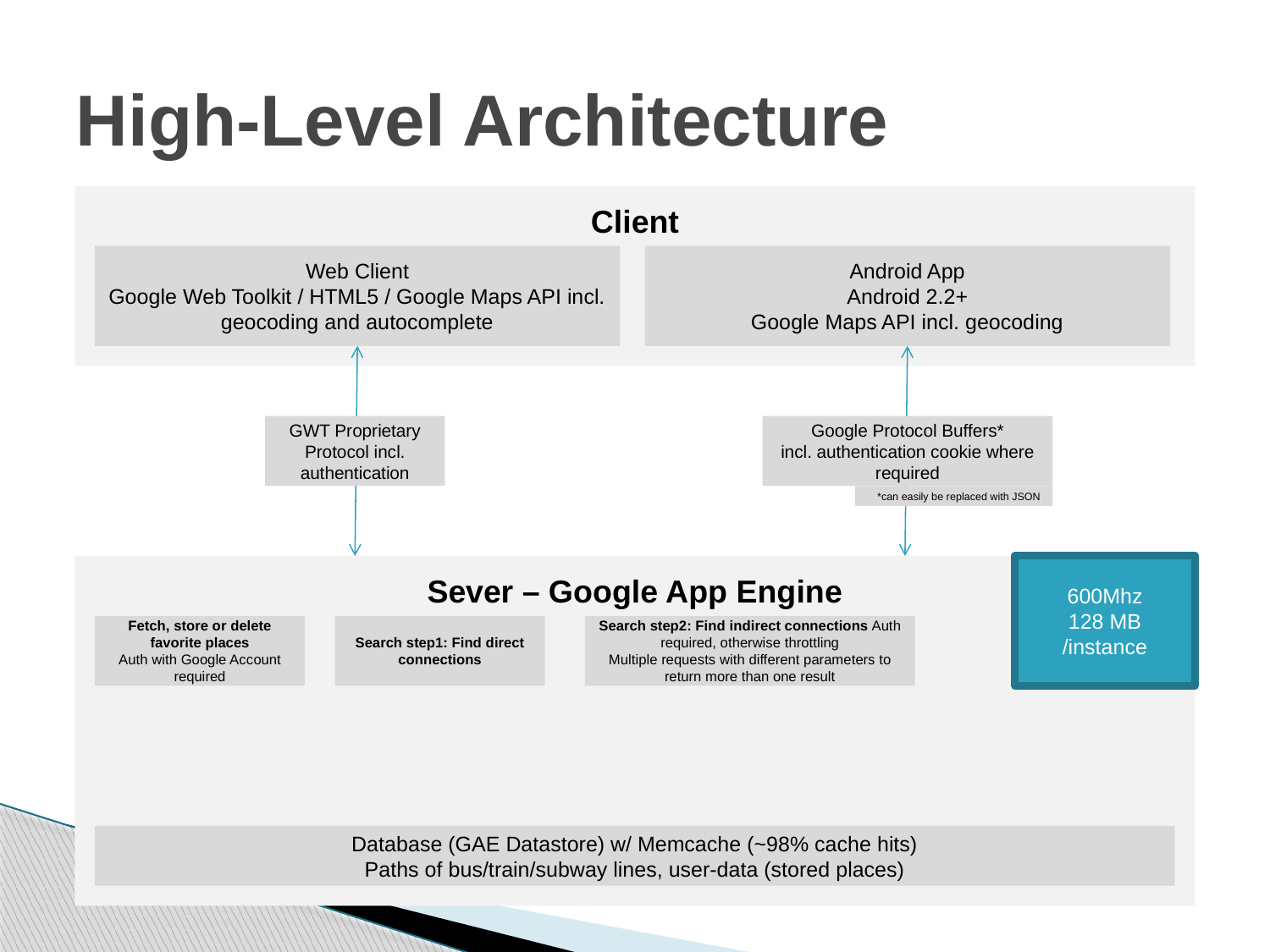

# High-Level Architecture
Client
Web Client
Google Web Toolkit / HTML5 / Google Maps API incl. geocoding and autocomplete
Android App
Android 2.2+
Google Maps API incl. geocoding
GWT Proprietary Protocol incl. authentication
Google Protocol Buffers*
incl. authentication cookie where required
*can easily be replaced with JSON
Sever – Google App Engine
600Mhz
128 MB
/instance
Fetch, store or delete favorite places
Auth with Google Account required
Search step1: Find direct connections
Search step2: Find indirect connections Auth required, otherwise throttling
Multiple requests with different parameters to return more than one result
Database (GAE Datastore) w/ Memcache (~98% cache hits)
Paths of bus/train/subway lines, user-data (stored places)